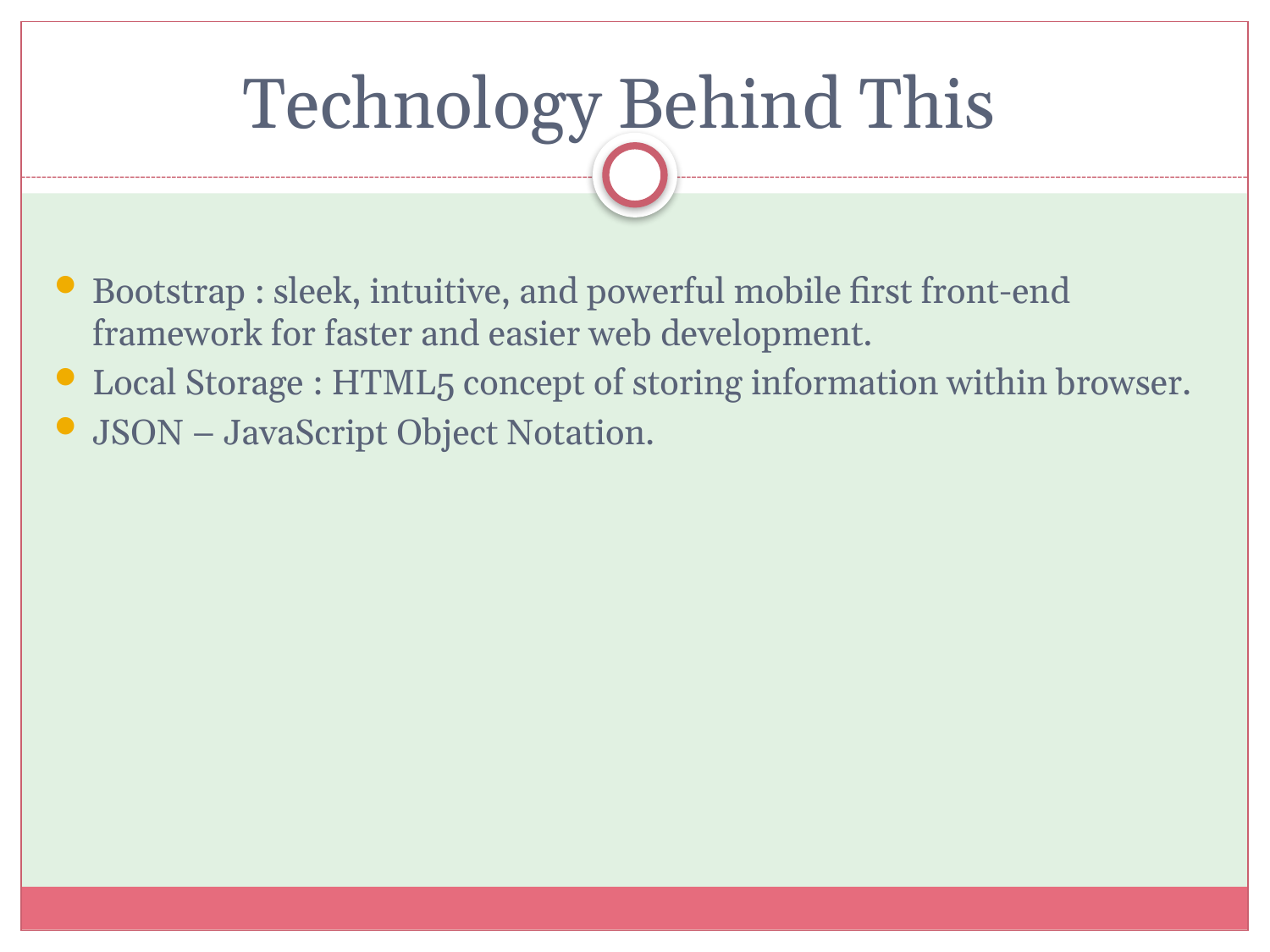

# Technology Behind This

Bootstrap : sleek, intuitive, and powerful mobile first front-end framework for faster and easier web development.
Local Storage : HTML5 concept of storing information within browser.
JSON – JavaScript Object Notation.